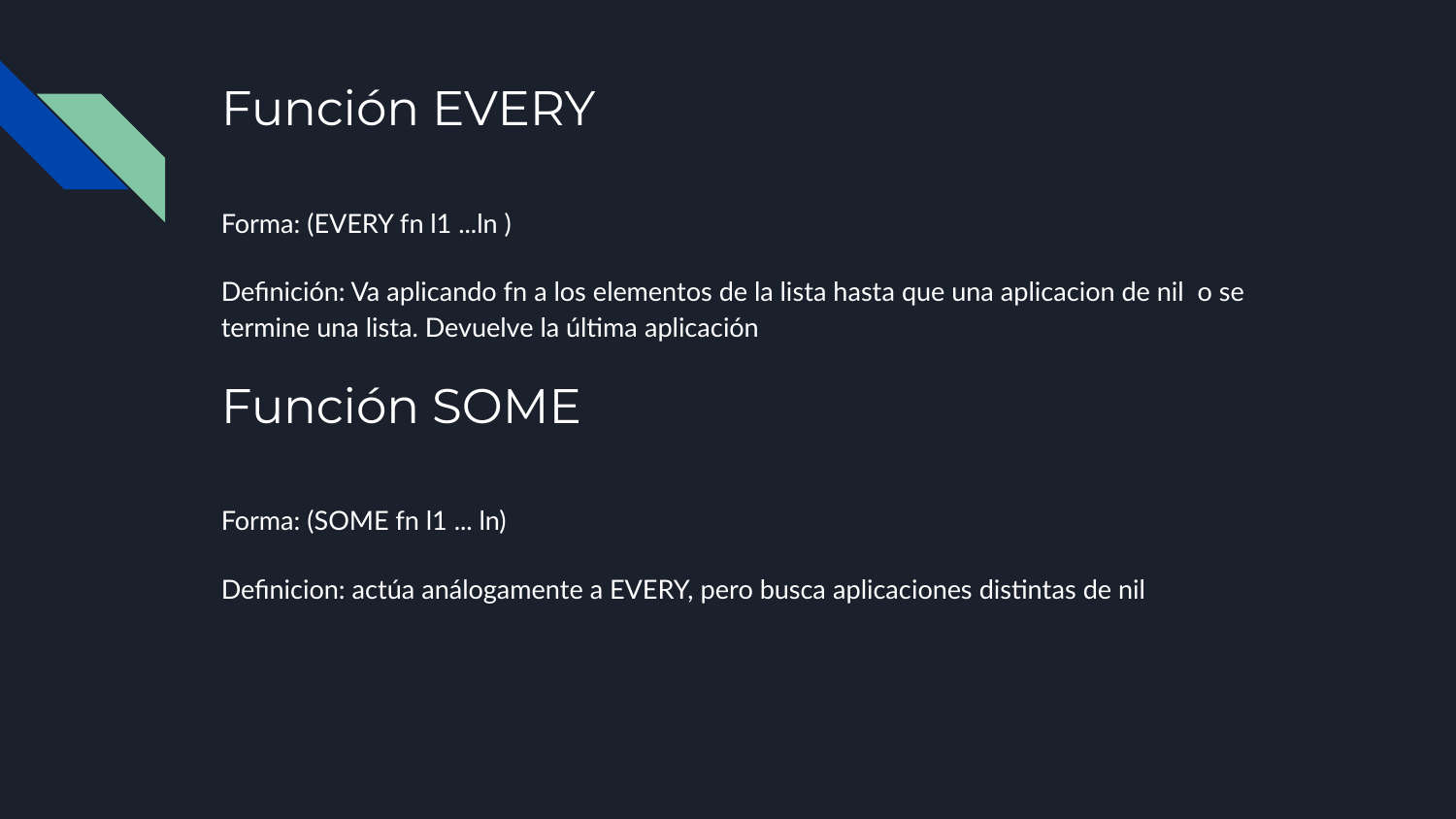

# Función EVERY
Forma: (EVERY fn l1 ...ln )
Definición: Va aplicando fn a los elementos de la lista hasta que una aplicacion de nil  o se termine una lista. Devuelve la última aplicación
Función SOME
Forma: (SOME fn l1 ... ln)
Definicion: actúa análogamente a EVERY, pero busca aplicaciones distintas de nil